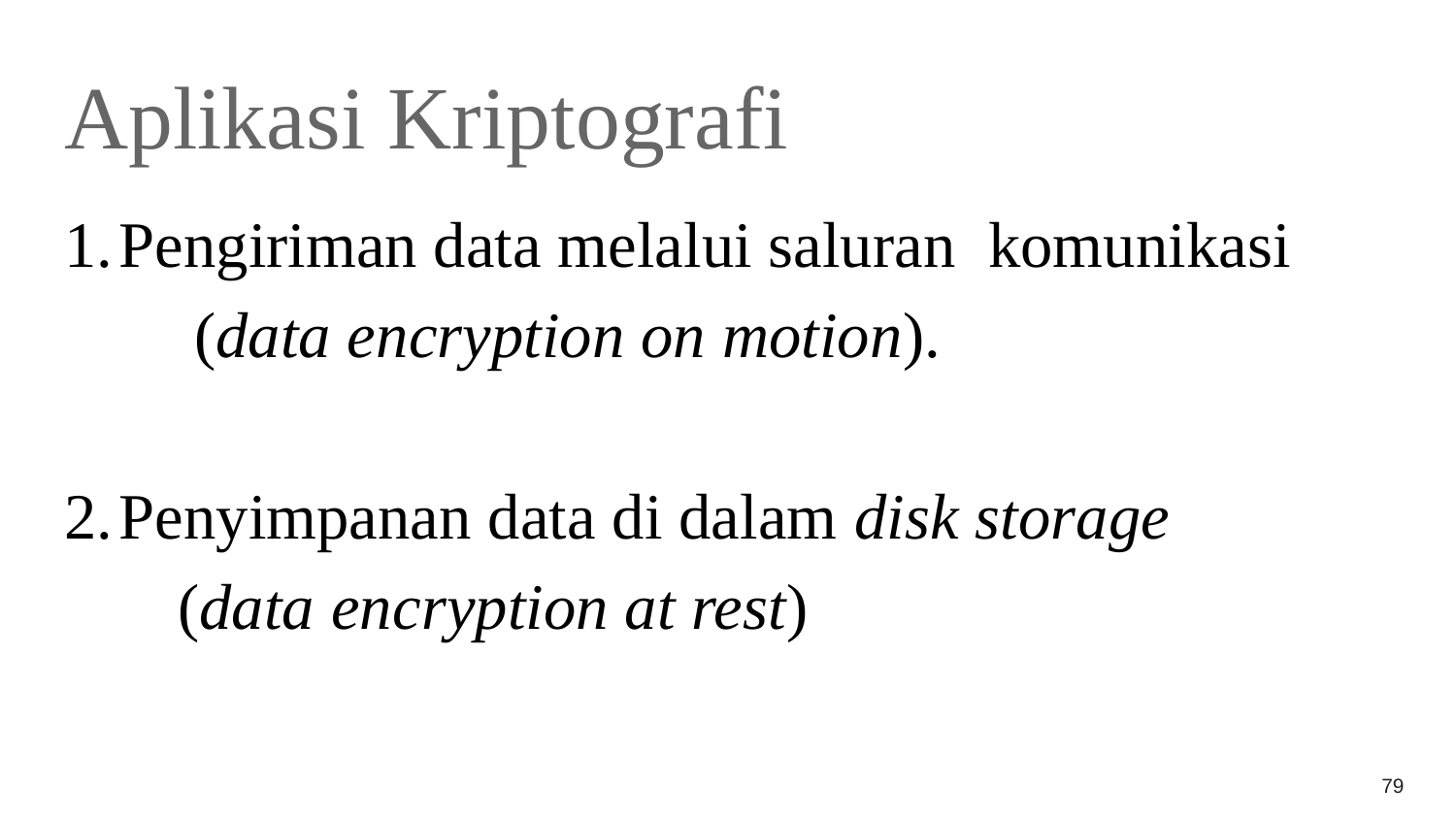

# Aplikasi Kriptografi
Pengiriman data melalui saluran  komunikasi
        (data encryption on motion).

Penyimpanan data di dalam disk storage
       (data encryption at rest)

79